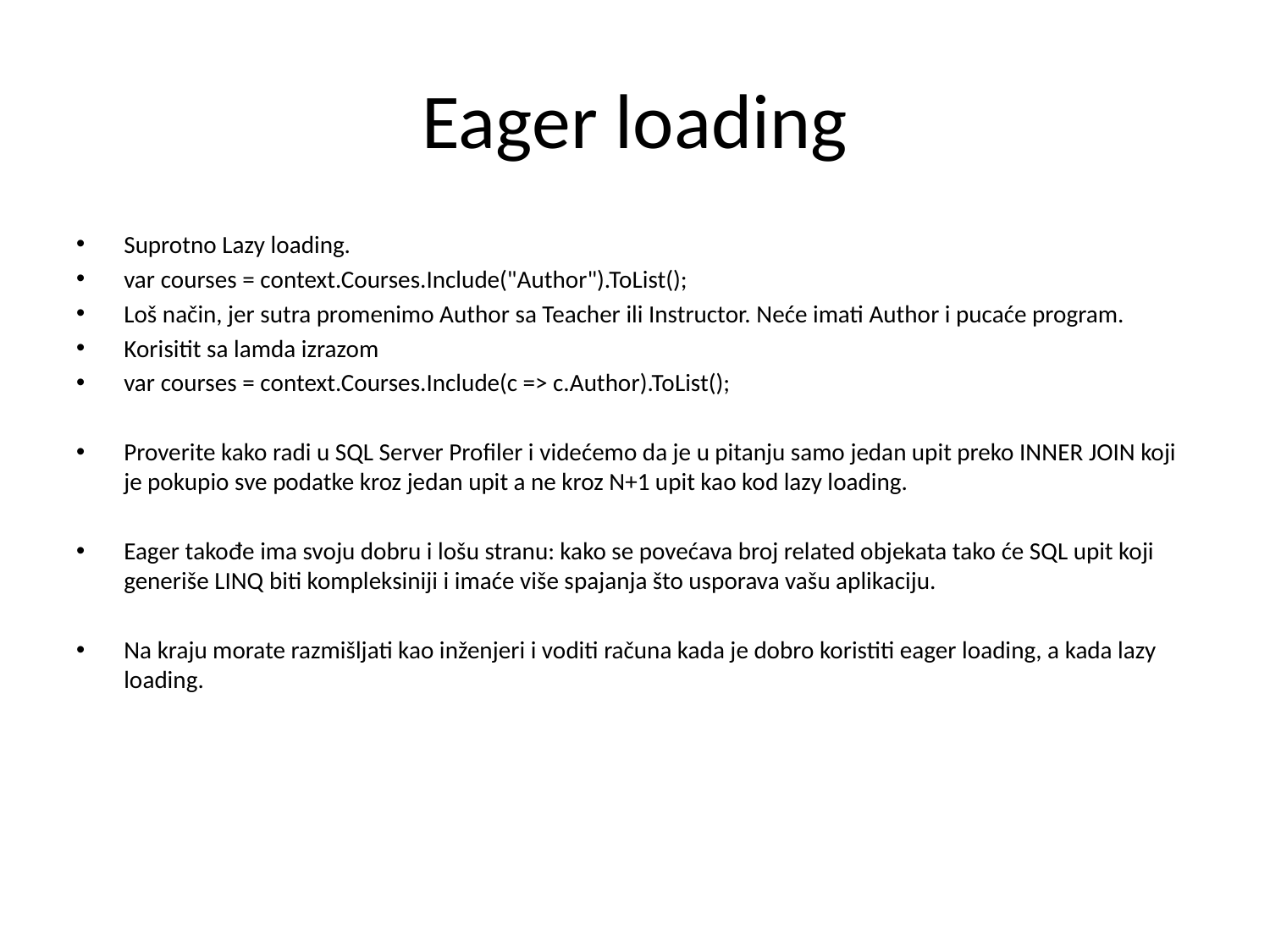

# Eager loading
Suprotno Lazy loading.
var courses = context.Courses.Include("Author").ToList();
Loš način, jer sutra promenimo Author sa Teacher ili Instructor. Neće imati Author i pucaće program.
Korisitit sa lamda izrazom
var courses = context.Courses.Include(c => c.Author).ToList();

Proverite kako radi u SQL Server Profiler i videćemo da je u pitanju samo jedan upit preko INNER JOIN koji je pokupio sve podatke kroz jedan upit a ne kroz N+1 upit kao kod lazy loading.

Eager takođe ima svoju dobru i lošu stranu: kako se povećava broj related objekata tako će SQL upit koji generiše LINQ biti kompleksiniji i imaće više spajanja što usporava vašu aplikaciju.

Na kraju morate razmišljati kao inženjeri i voditi računa kada je dobro koristiti eager loading, a kada lazy loading.